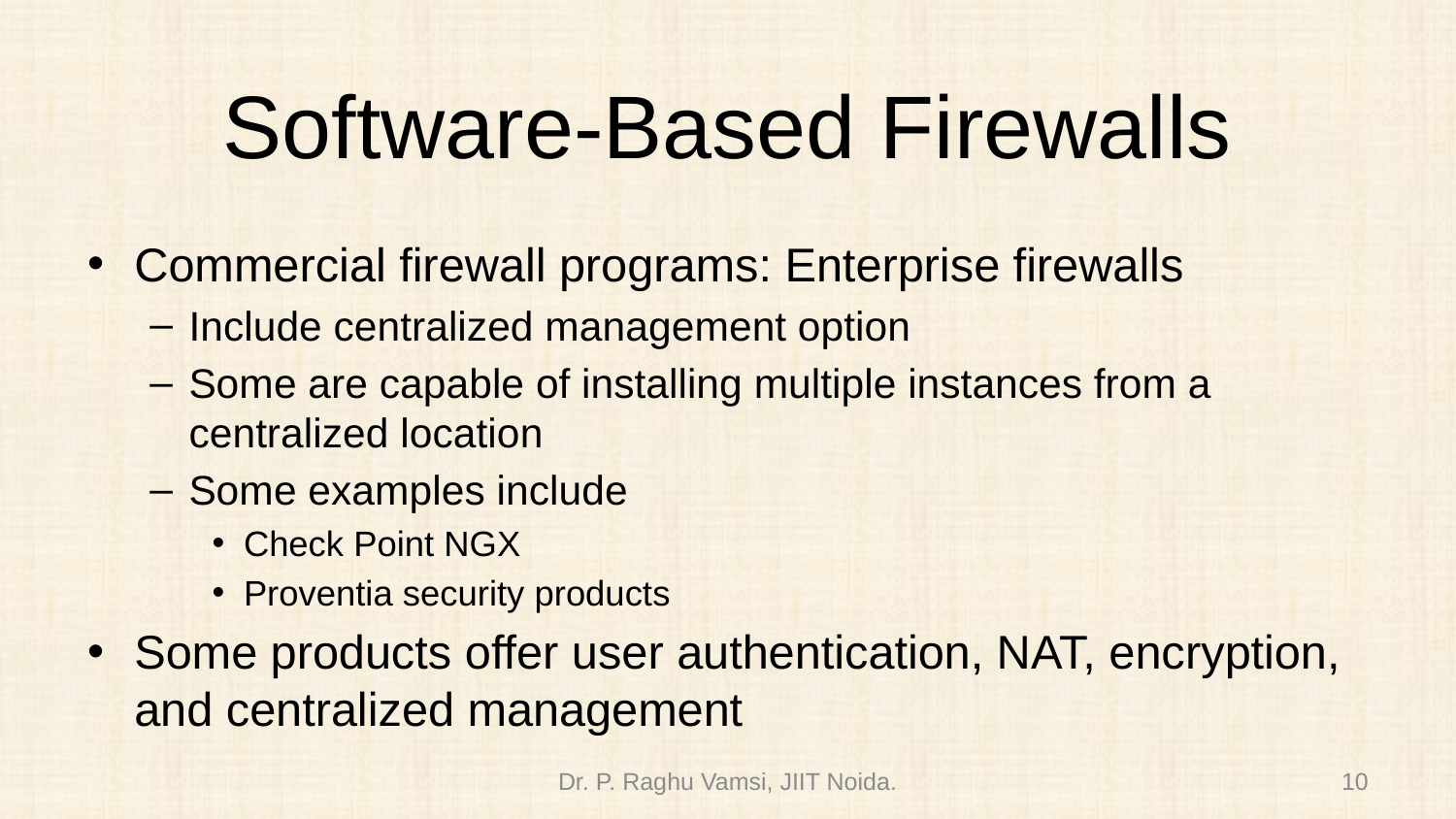

# Software-Based Firewalls
Commercial firewall programs: Enterprise firewalls
Include centralized management option
Some are capable of installing multiple instances from a centralized location
Some examples include
Check Point NGX
Proventia security products
Some products offer user authentication, NAT, encryption, and centralized management
Dr. P. Raghu Vamsi, JIIT Noida.
10